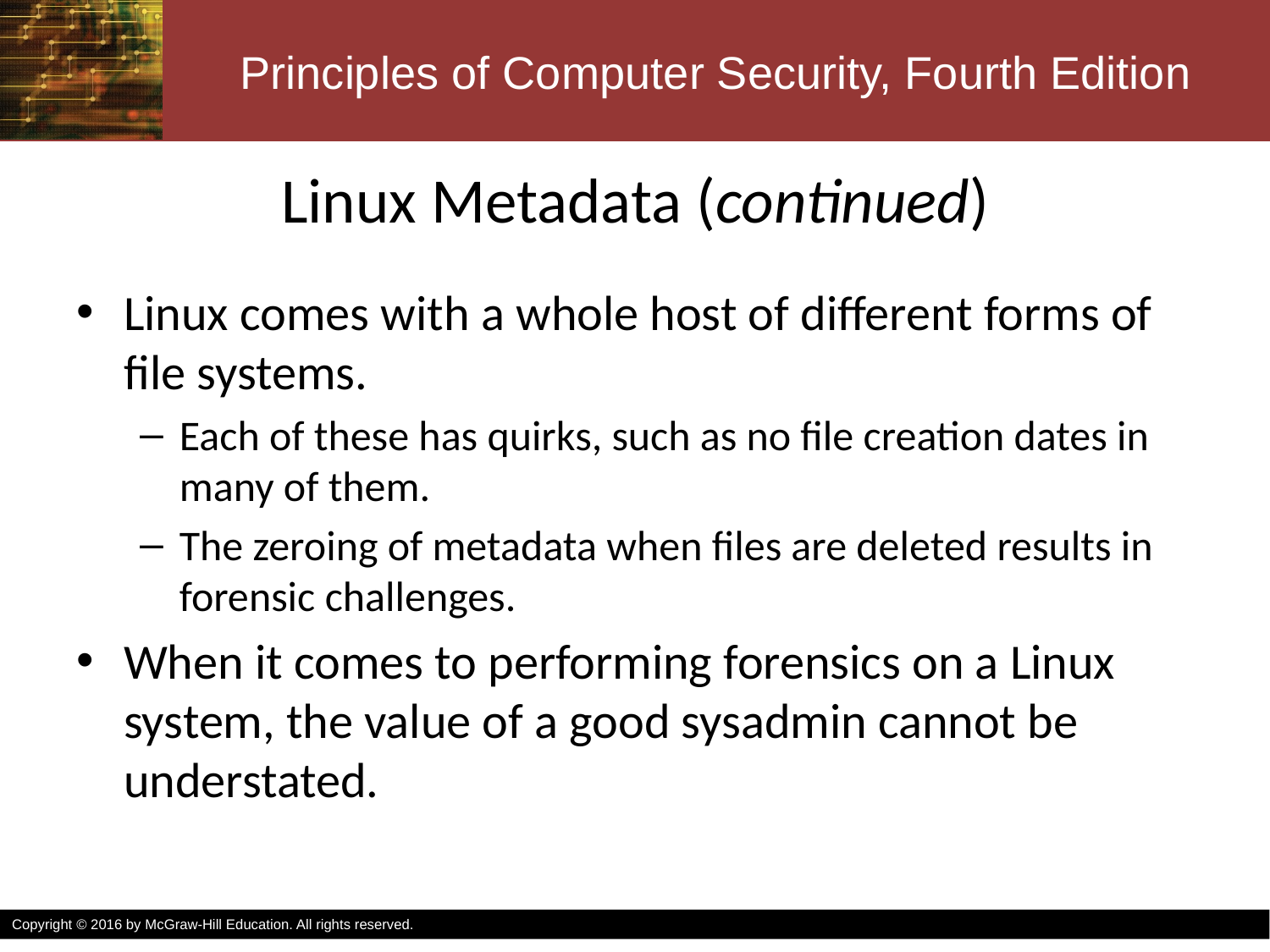

# Linux Metadata (continued)
Linux comes with a whole host of different forms of file systems.
Each of these has quirks, such as no file creation dates in many of them.
The zeroing of metadata when files are deleted results in forensic challenges.
When it comes to performing forensics on a Linux system, the value of a good sysadmin cannot be understated.